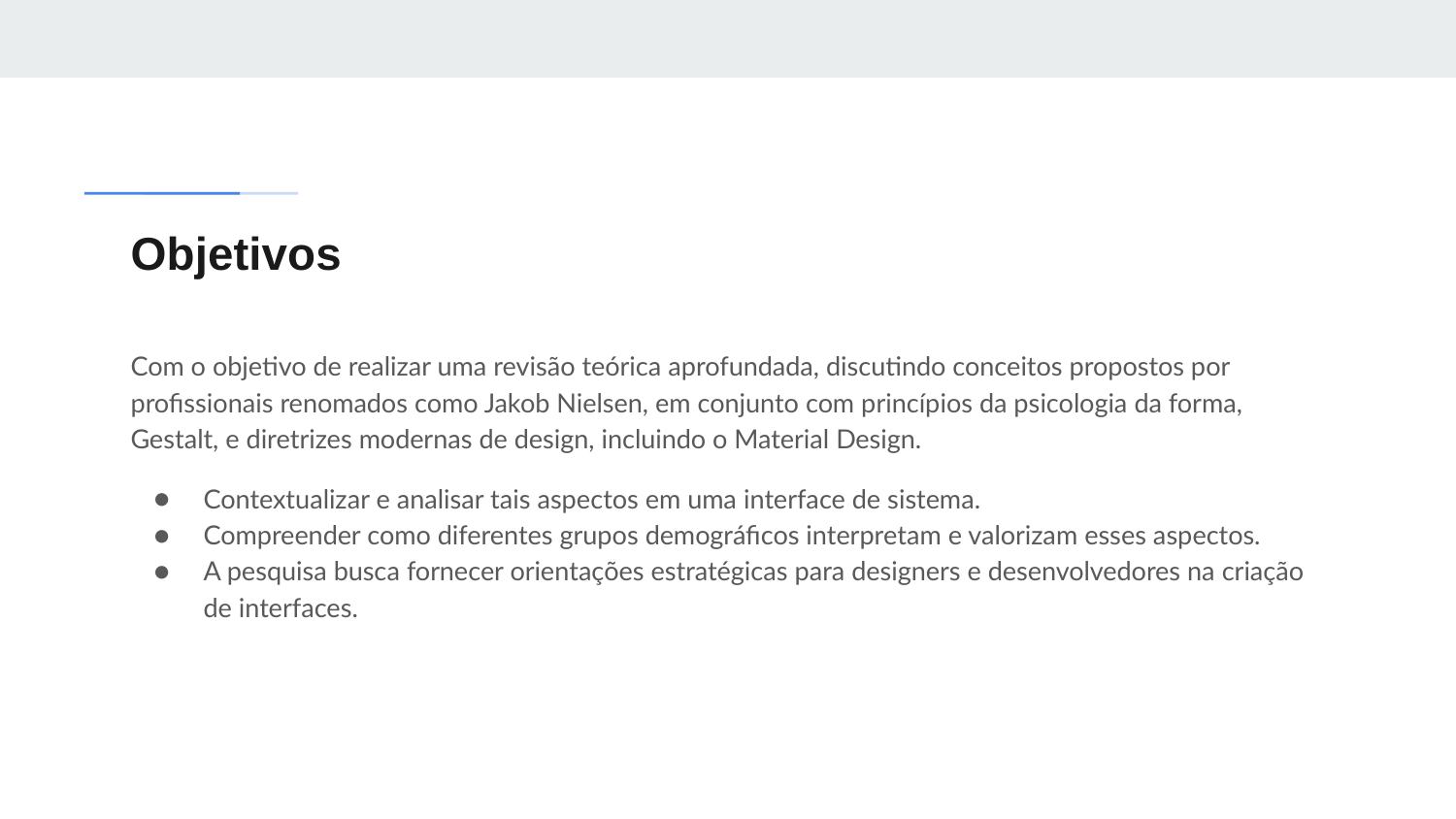

# Objetivos
Com o objetivo de realizar uma revisão teórica aprofundada, discutindo conceitos propostos por profissionais renomados como Jakob Nielsen, em conjunto com princípios da psicologia da forma, Gestalt, e diretrizes modernas de design, incluindo o Material Design.
Contextualizar e analisar tais aspectos em uma interface de sistema.
Compreender como diferentes grupos demográficos interpretam e valorizam esses aspectos.
A pesquisa busca fornecer orientações estratégicas para designers e desenvolvedores na criação de interfaces.